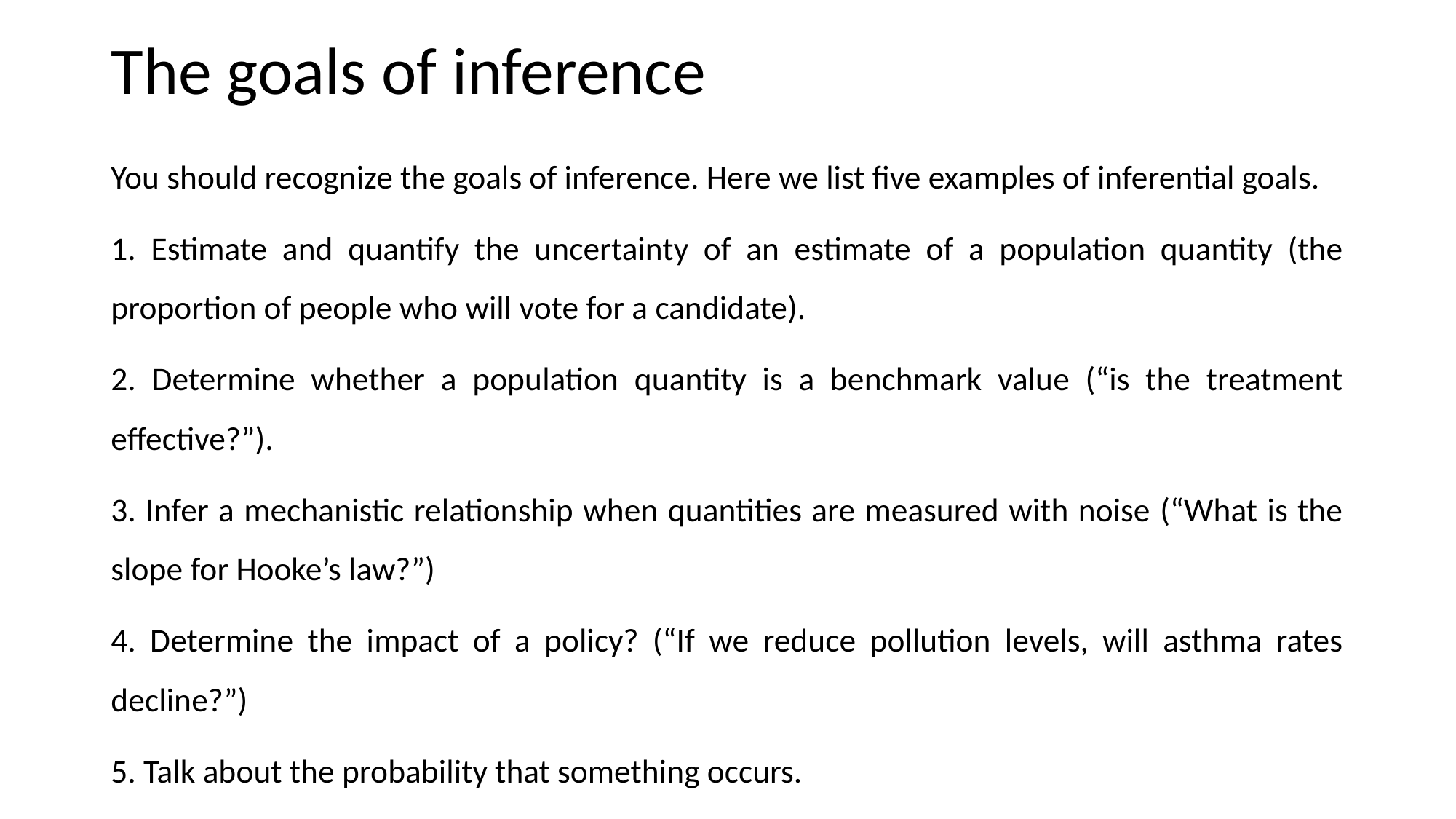

# The goals of inference

You should recognize the goals of inference. Here we list five examples of inferential goals.
1. Estimate and quantify the uncertainty of an estimate of a population quantity (the proportion of people who will vote for a candidate).
2. Determine whether a population quantity is a benchmark value (“is the treatment effective?”).
3. Infer a mechanistic relationship when quantities are measured with noise (“What is the slope for Hooke’s law?”)
4. Determine the impact of a policy? (“If we reduce pollution levels, will asthma rates decline?”)
5. Talk about the probability that something occurs.